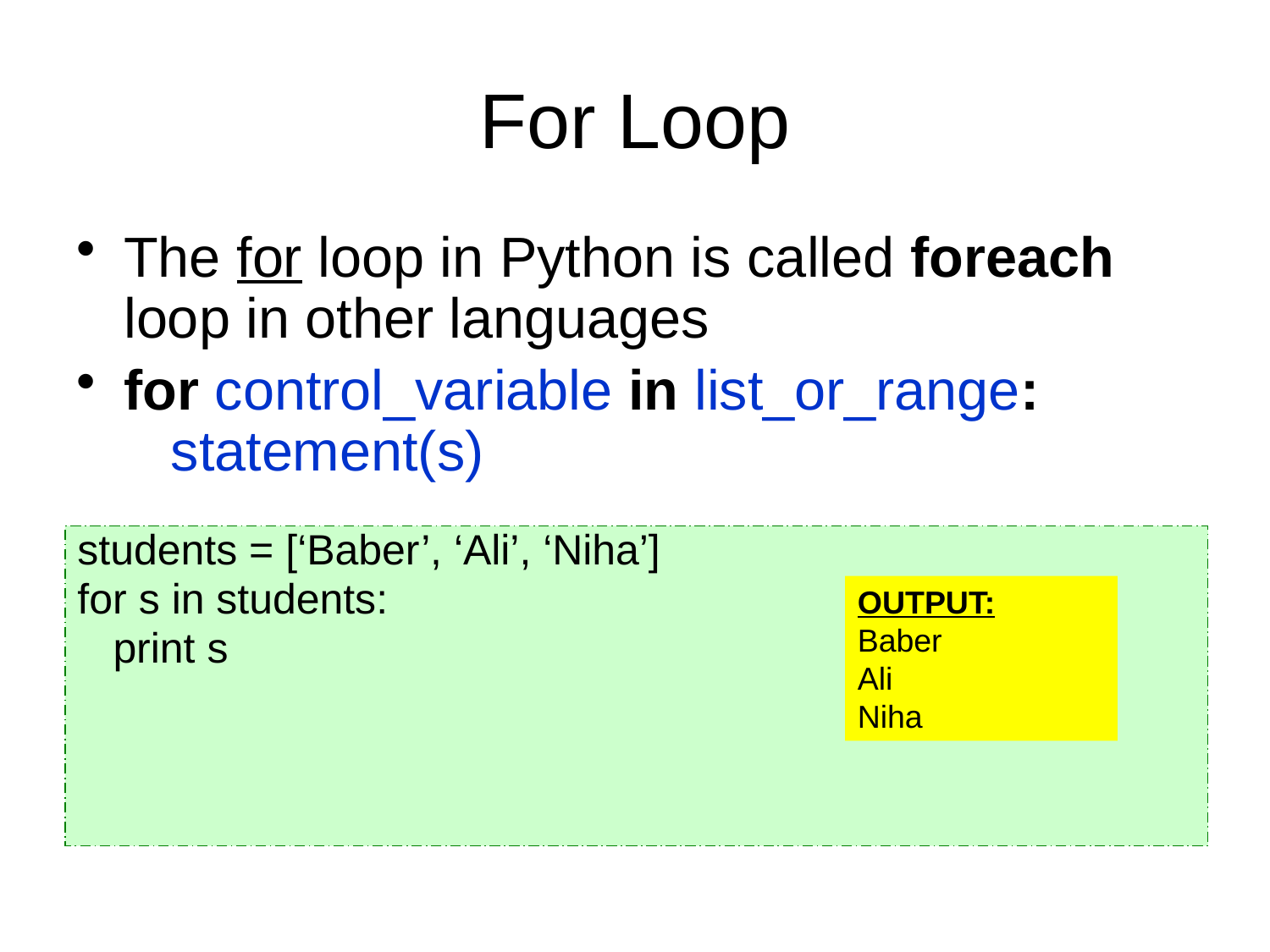

# For Loop
The for loop in Python is called foreach loop in other languages
for control_variable in list_or_range:
   statement(s)
students = [‘Baber’, ‘Ali’, ‘Niha’]
for s in students:
   print s
students = [‘Baber’, ‘Ali’, ‘Niha’]
for s in students:
   print s
OUTPUT:
Baber
Ali
Niha
OUTPUT:
Baber
Ali
Niha